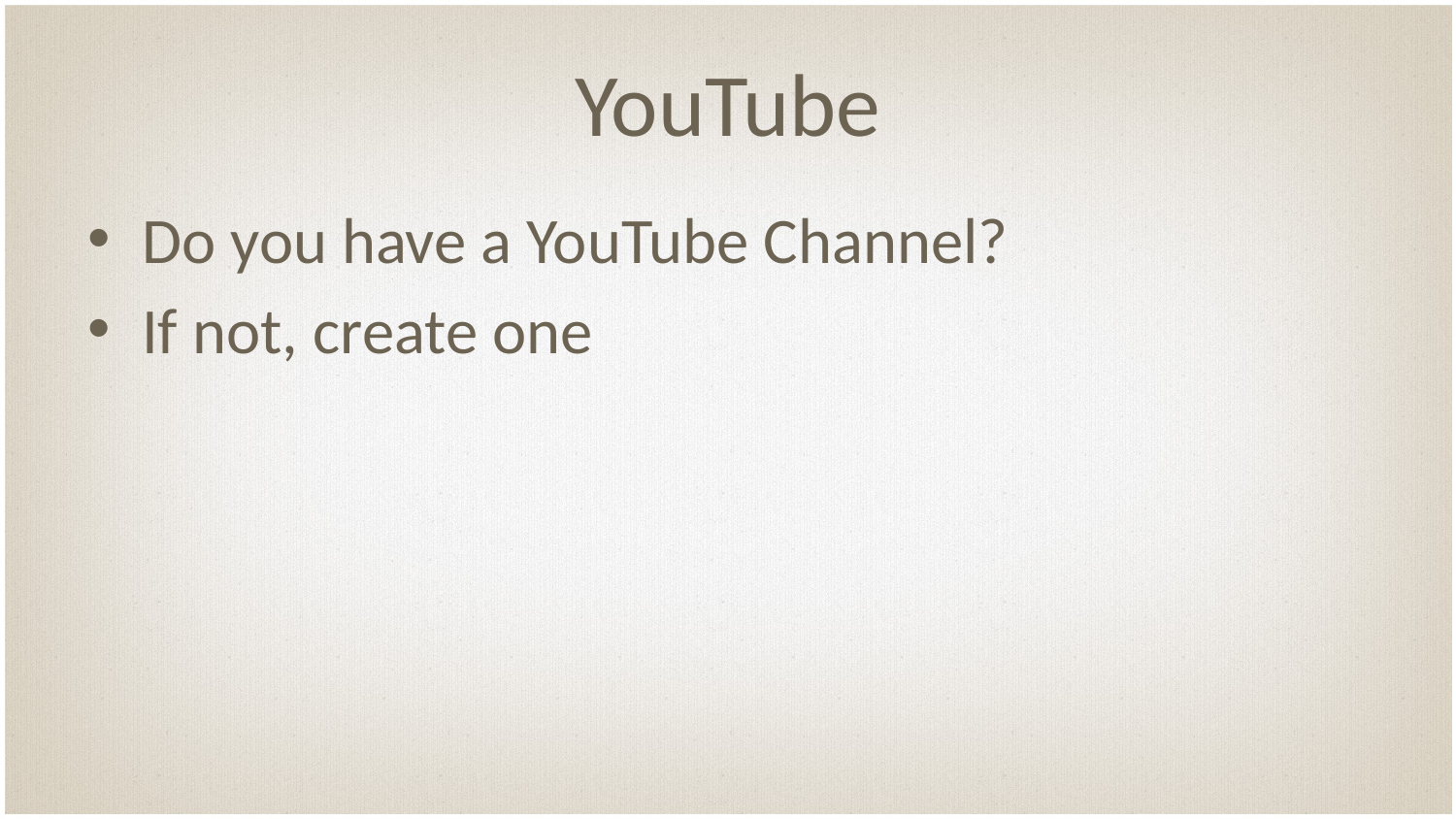

# YouTube
Do you have a YouTube Channel?
If not, create one